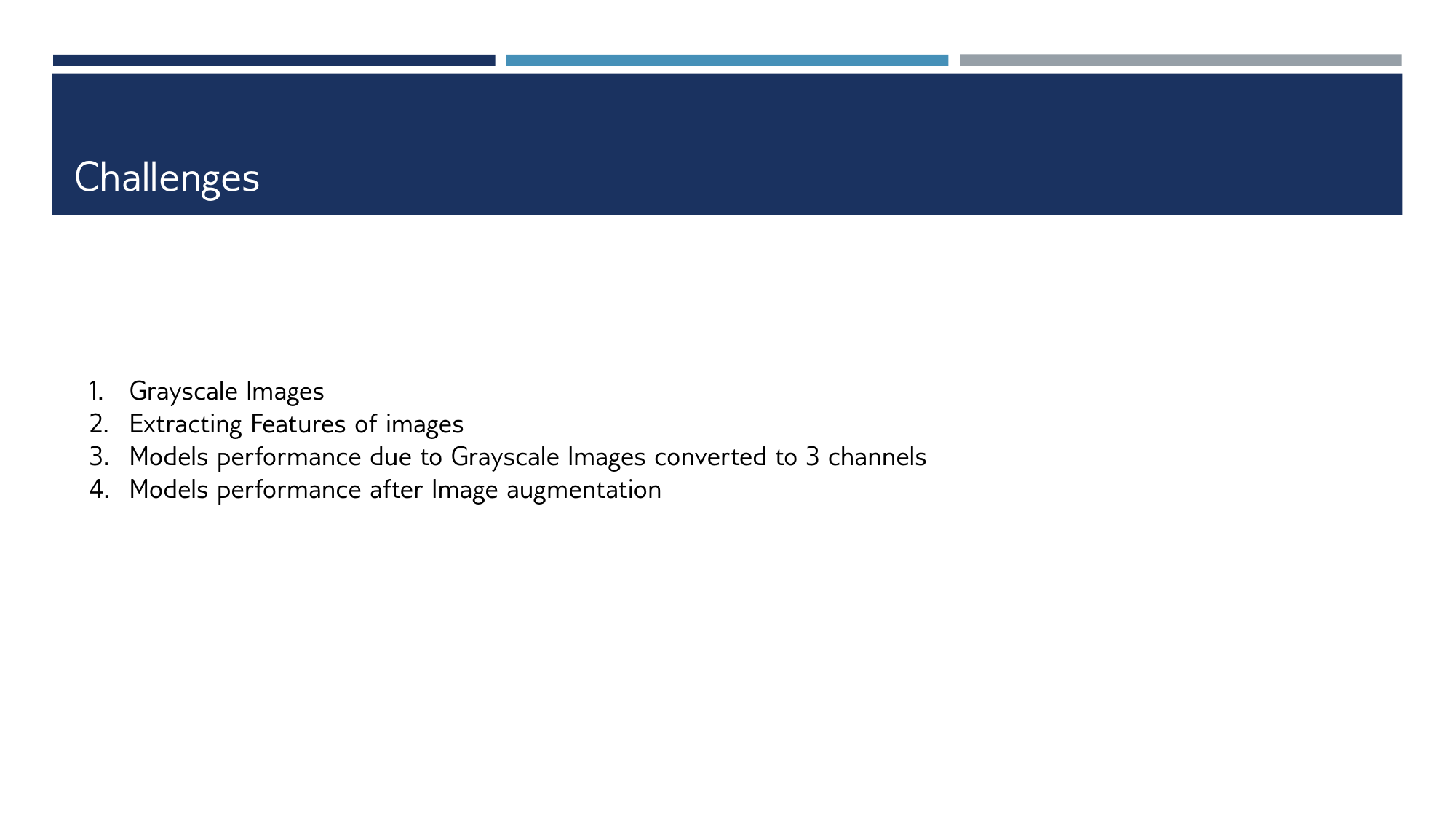

# Challenges
Grayscale Images
Extracting Features of images
Models performance due to Grayscale Images converted to 3 channels
Models performance after Image augmentation